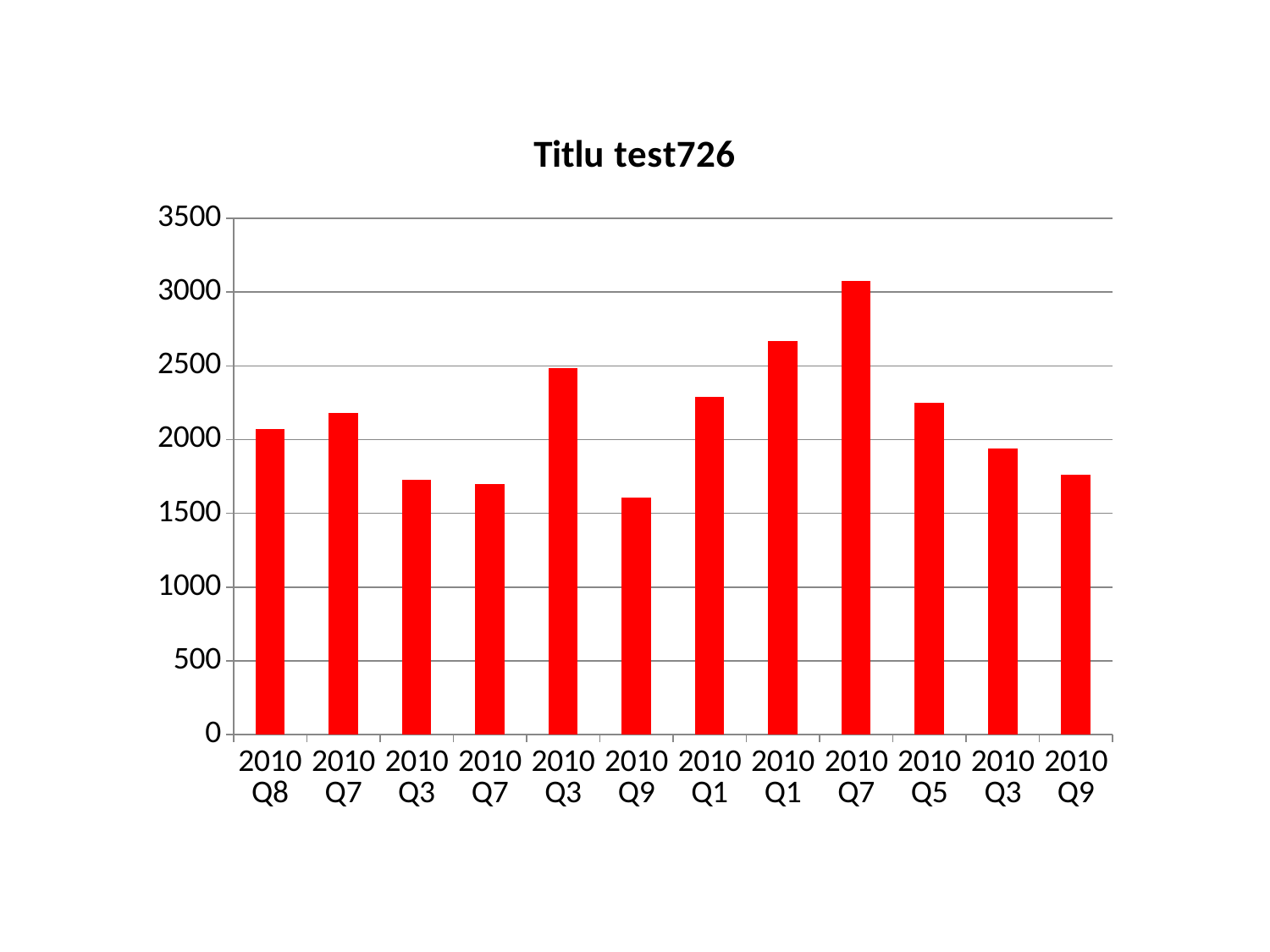

### Chart:

| Category | Titlu test726 |
|---|---|
| 2010 Q8 | 2070.0 |
| 2010 Q7 | 2179.0 |
| 2010 Q3 | 1729.0 |
| 2010 Q7 | 1698.0 |
| 2010 Q3 | 2487.0 |
| 2010 Q9 | 1605.0 |
| 2010 Q1 | 2292.0 |
| 2010 Q1 | 2671.0 |
| 2010 Q7 | 3073.0 |
| 2010 Q5 | 2250.0 |
| 2010 Q3 | 1941.0 |
| 2010 Q9 | 1760.0 |